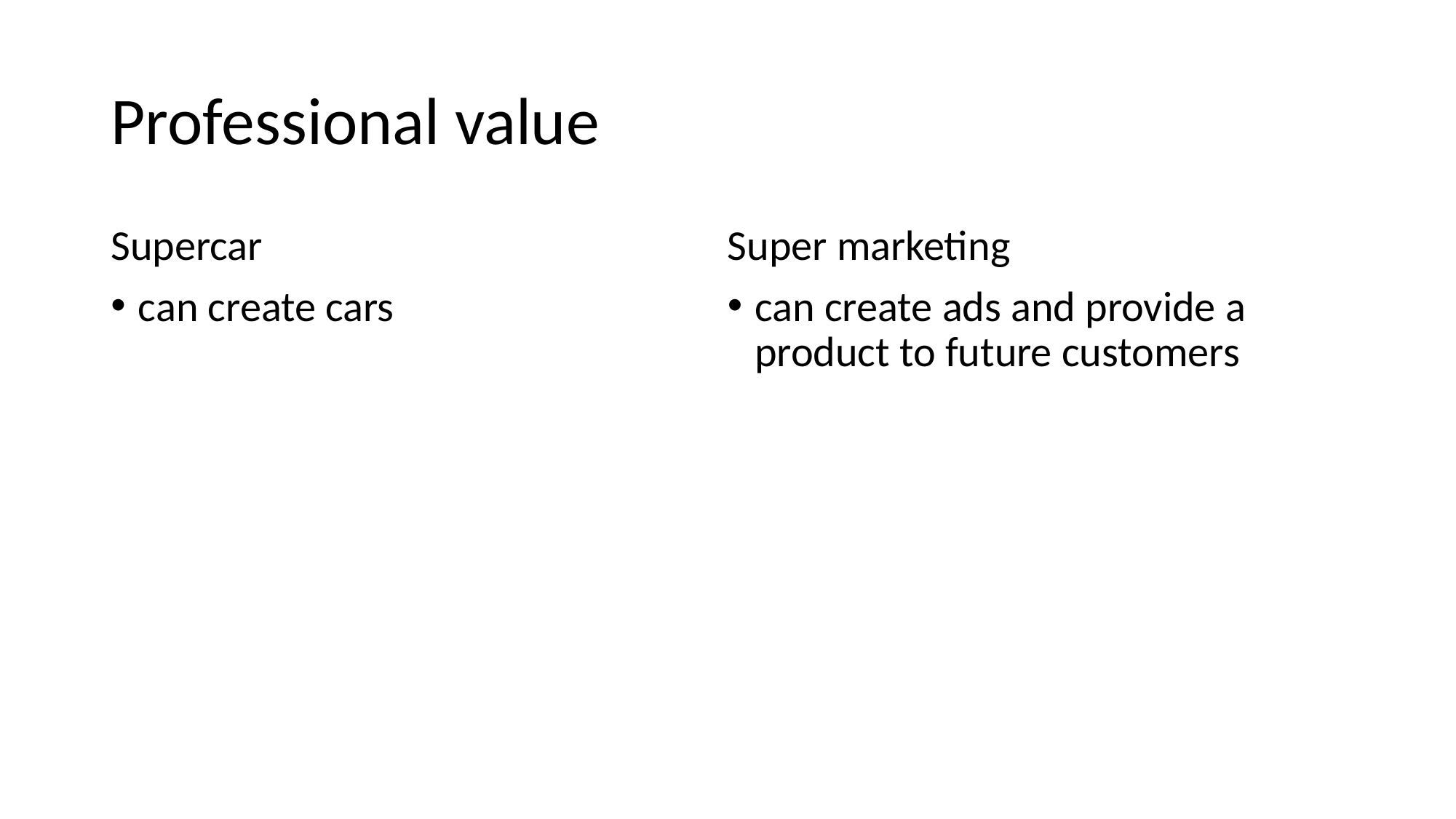

# Professional value
Supercar
can create cars

Super marketing
can create ads and provide a product to future customers